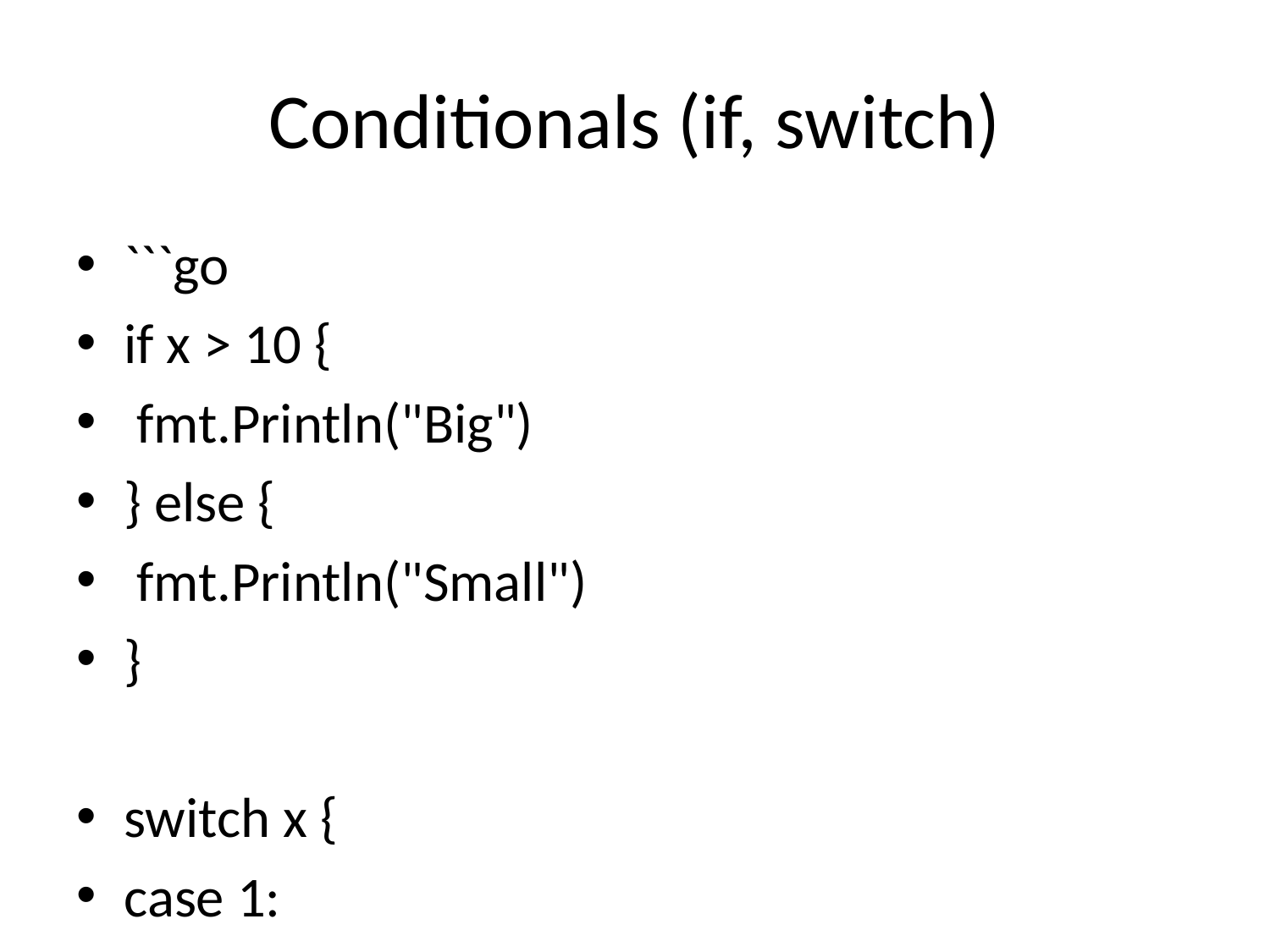

# Conditionals (if, switch)
```go
if x > 10 {
 fmt.Println("Big")
} else {
 fmt.Println("Small")
}

switch x {
case 1:
 fmt.Println("One")
}
```